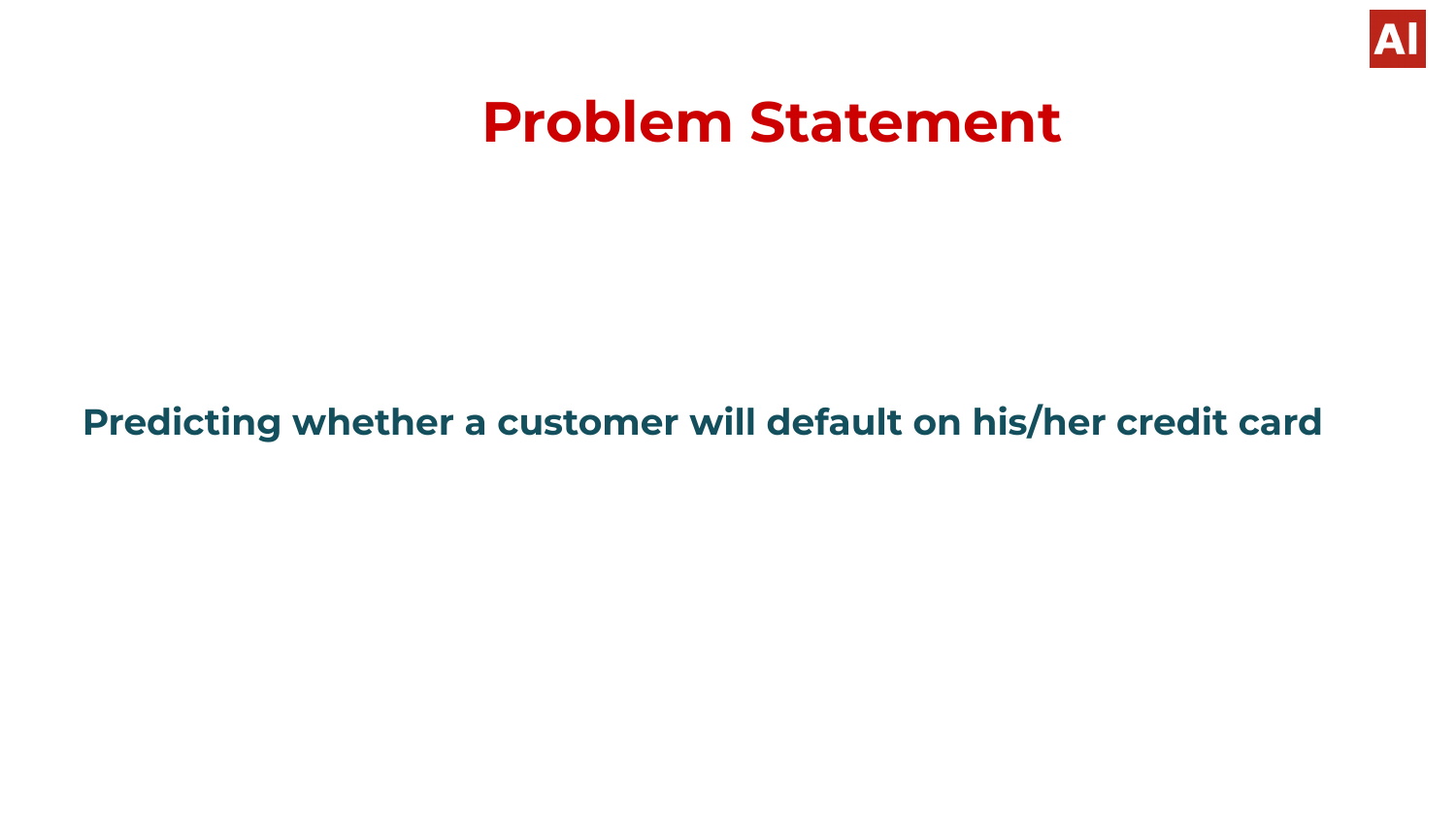

# Problem Statement

Predicting whether a customer will default on his/her credit card